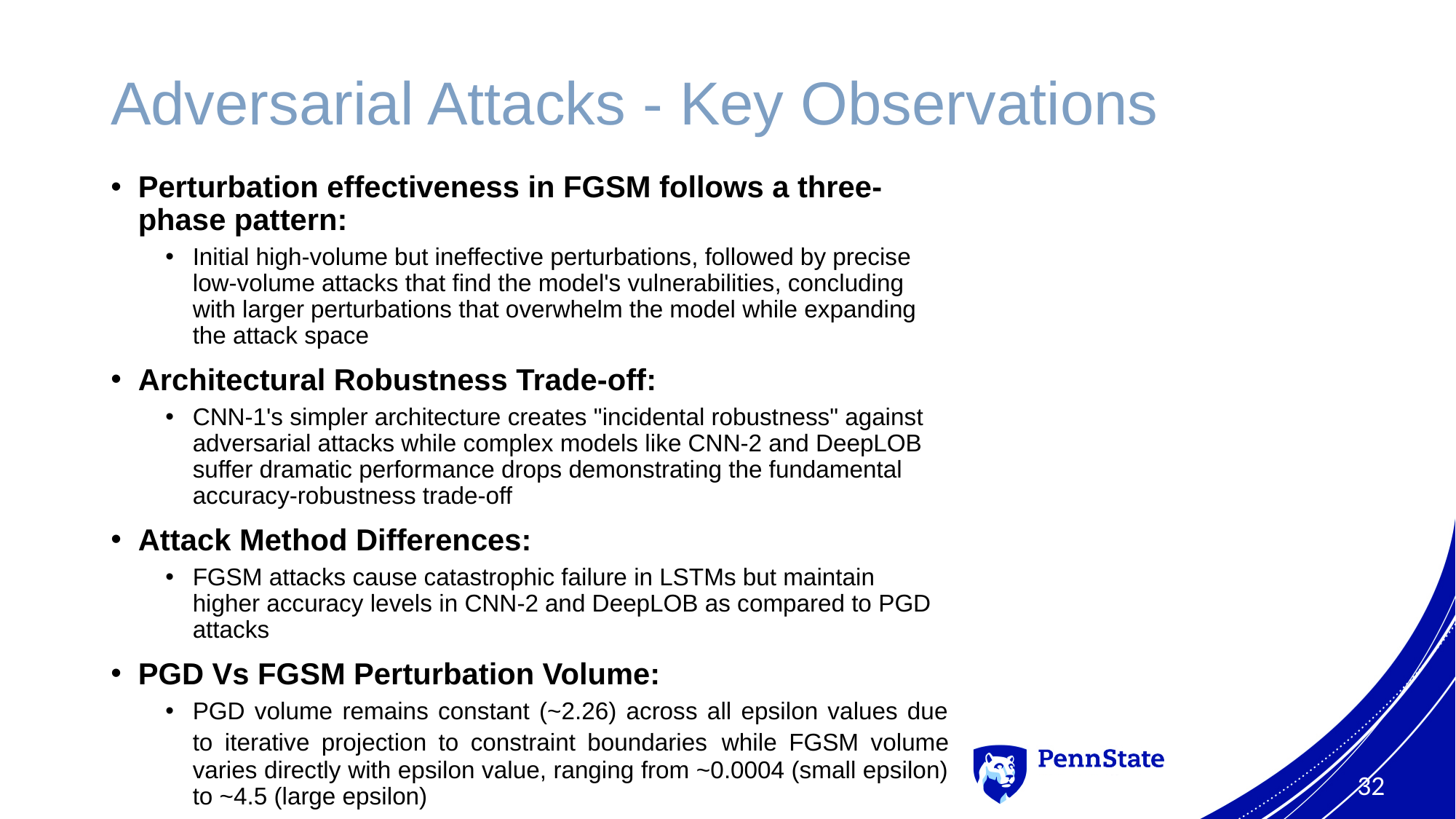

# Adversarial Attacks - Key Observations
Perturbation effectiveness in FGSM follows a three-phase pattern:
Initial high-volume but ineffective perturbations, followed by precise low-volume attacks that find the model's vulnerabilities, concluding with larger perturbations that overwhelm the model while expanding the attack space
Architectural Robustness Trade-off:
CNN-1's simpler architecture creates "incidental robustness" against adversarial attacks while complex models like CNN-2 and DeepLOB suffer dramatic performance drops demonstrating the fundamental accuracy-robustness trade-off
Attack Method Differences:
FGSM attacks cause catastrophic failure in LSTMs but maintain higher accuracy levels in CNN-2 and DeepLOB as compared to PGD attacks
PGD Vs FGSM Perturbation Volume:
PGD volume remains constant (~2.26) across all epsilon values due to iterative projection to constraint boundaries while FGSM volume varies directly with epsilon value, ranging from ~0.0004 (small epsilon) to ~4.5 (large epsilon)